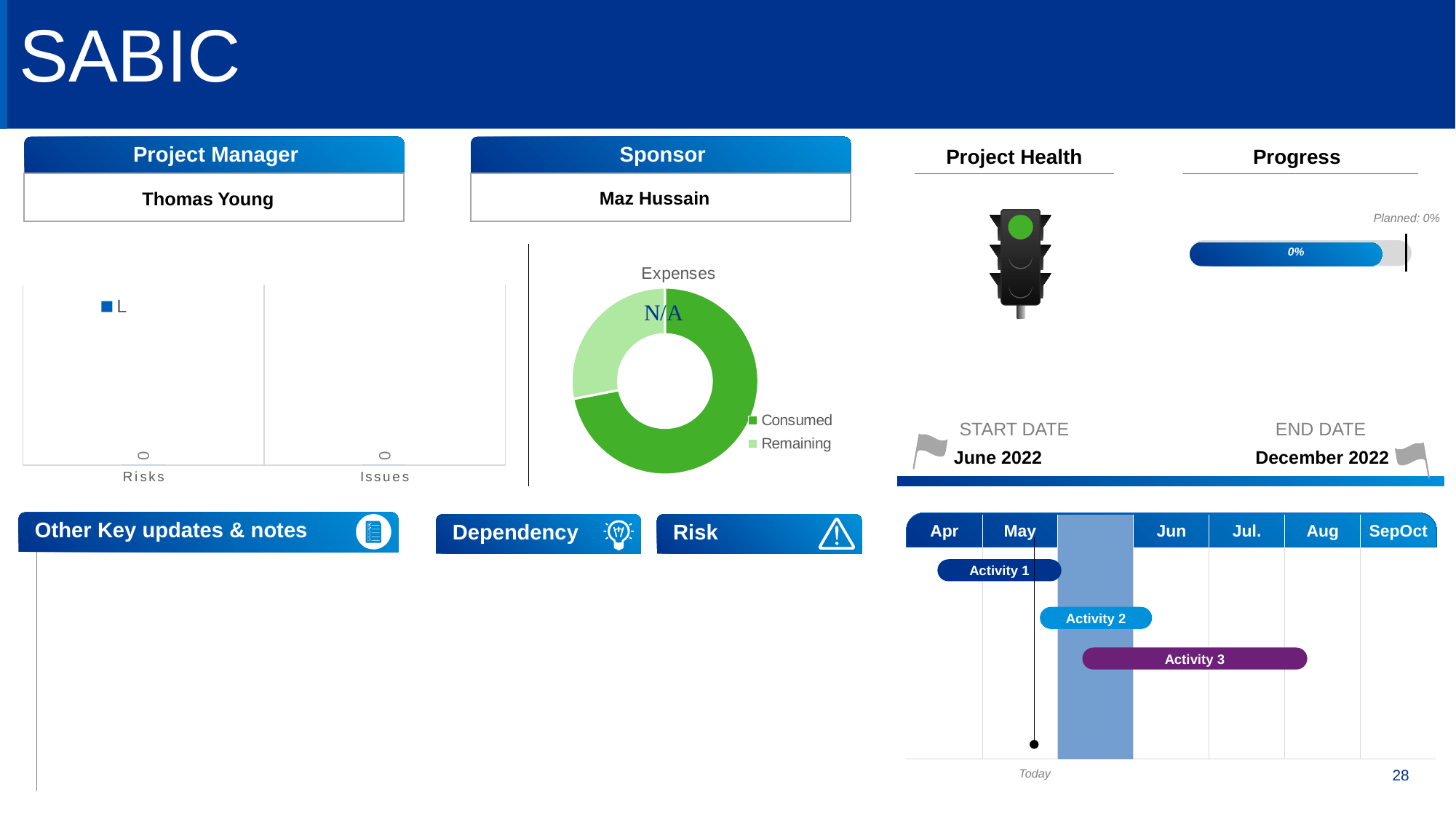

# SABIC

Project Manager

Thomas Young
Sponsor

Maz Hussain
Project Health
Progress

Planned: 0%

0%

### Chart: Expenses

| Category | Sales |
|---|---|
| Consumed | 8.2 |
| Remaining | 3.2 |

### Chart

| Category | L |
|---|---|
| Risks | 0.0 |
| Issues | 0.0 |

START DATE
END DATE

June 2022
December 2022

Other Key updates & notes

Dependency
Risk
| Apr | May |  | Jun | Jul. | Aug | Sep | Oct |
| --- | --- | --- | --- | --- | --- | --- | --- |

|  |  |  |  |  |  |  |  |
| --- | --- | --- | --- | --- | --- | --- | --- |

Activity 1
Activity 2
Activity 3
Today